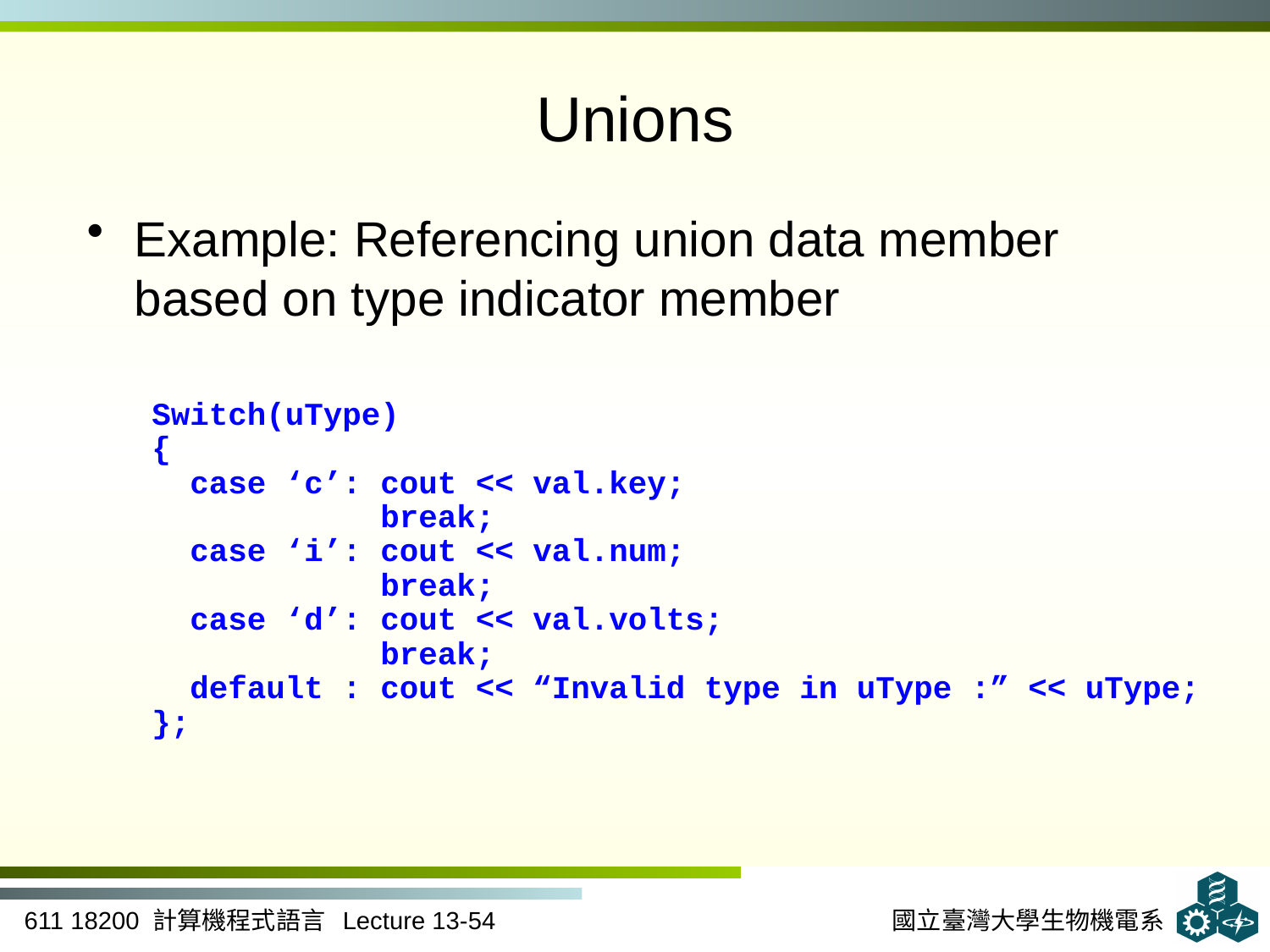

Unions
Example: Referencing union data member based on type indicator member

Switch(uType)
{
  case ‘c’: cout << val.key;
            break;
  case ‘i’: cout << val.num;
            break;
  case ‘d’: cout << val.volts;
            break;
  default : cout << “Invalid type in uType :” << uType;
};